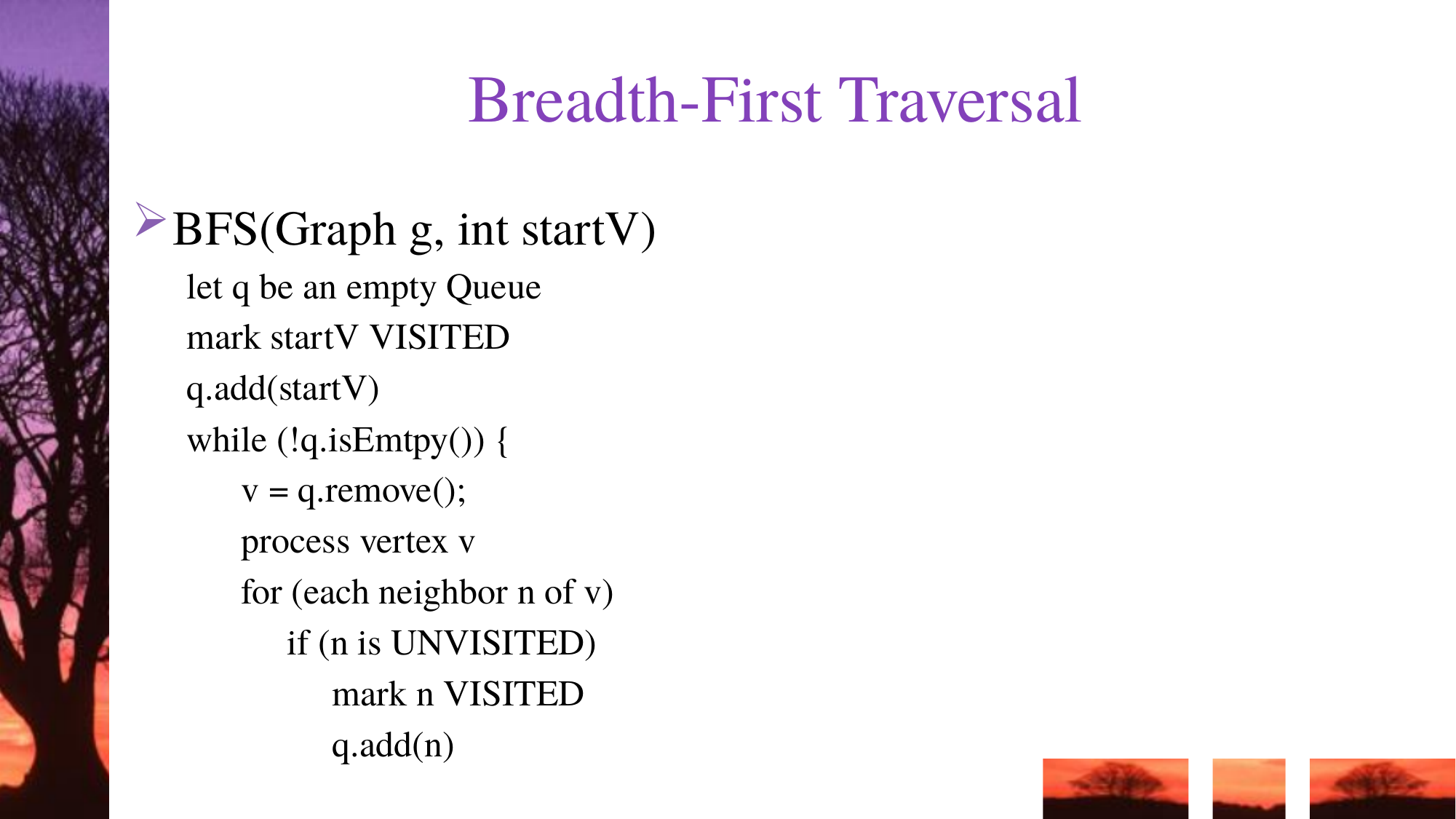

# Breadth-First Traversal
BFS(Graph g, int startV)
let q be an empty Queue
mark startV VISITED
q.add(startV)
while (!q.isEmtpy()) {
v = q.remove();
process vertex v
for (each neighbor n of v)
     if (n is UNVISITED)
          mark n VISITED
          q.add(n)